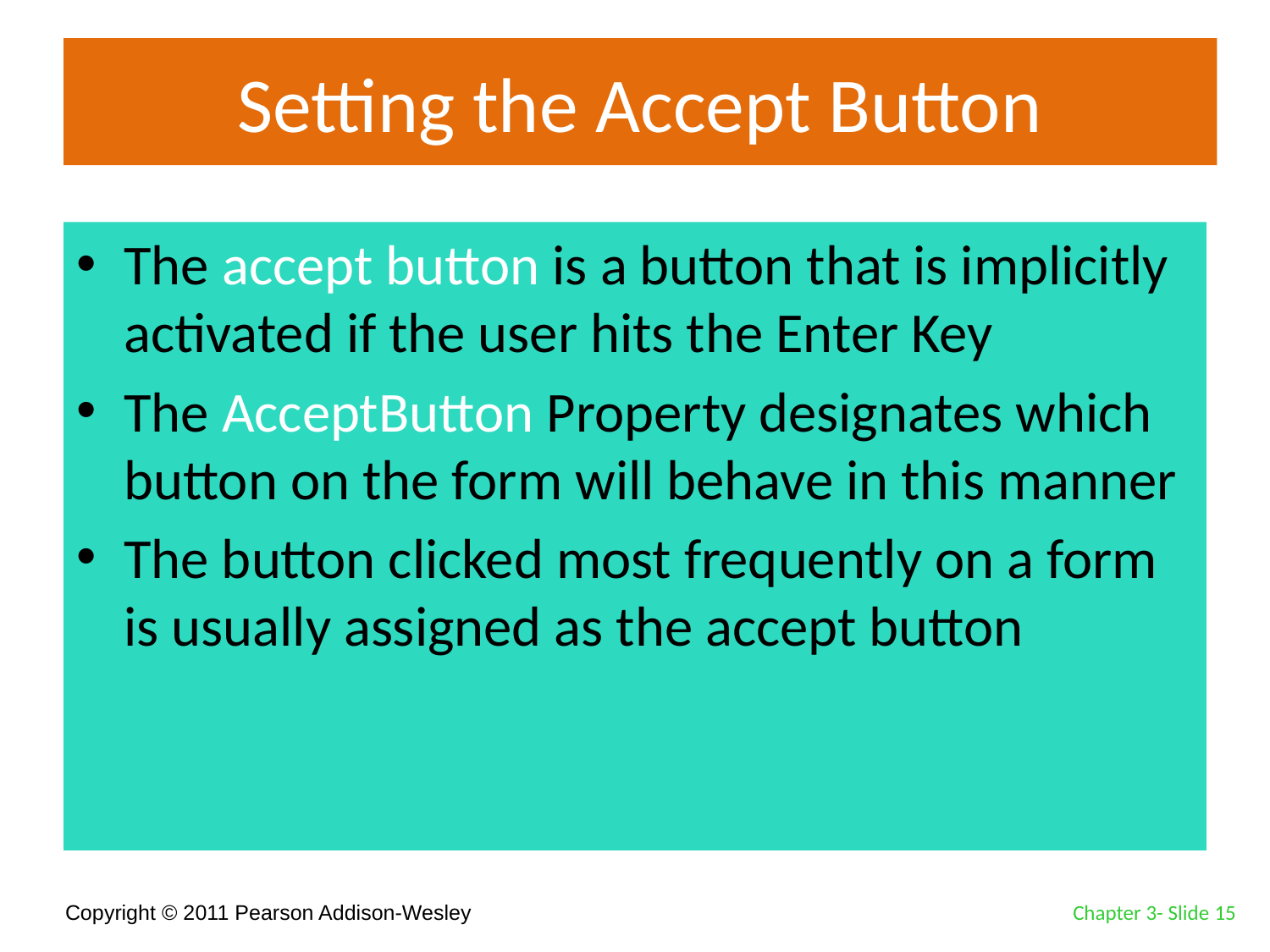

# Setting the Accept Button
The accept button is a button that is implicitly activated if the user hits the Enter Key
The AcceptButton Property designates which button on the form will behave in this manner
The button clicked most frequently on a form is usually assigned as the accept button

Chapter 3- Slide 15